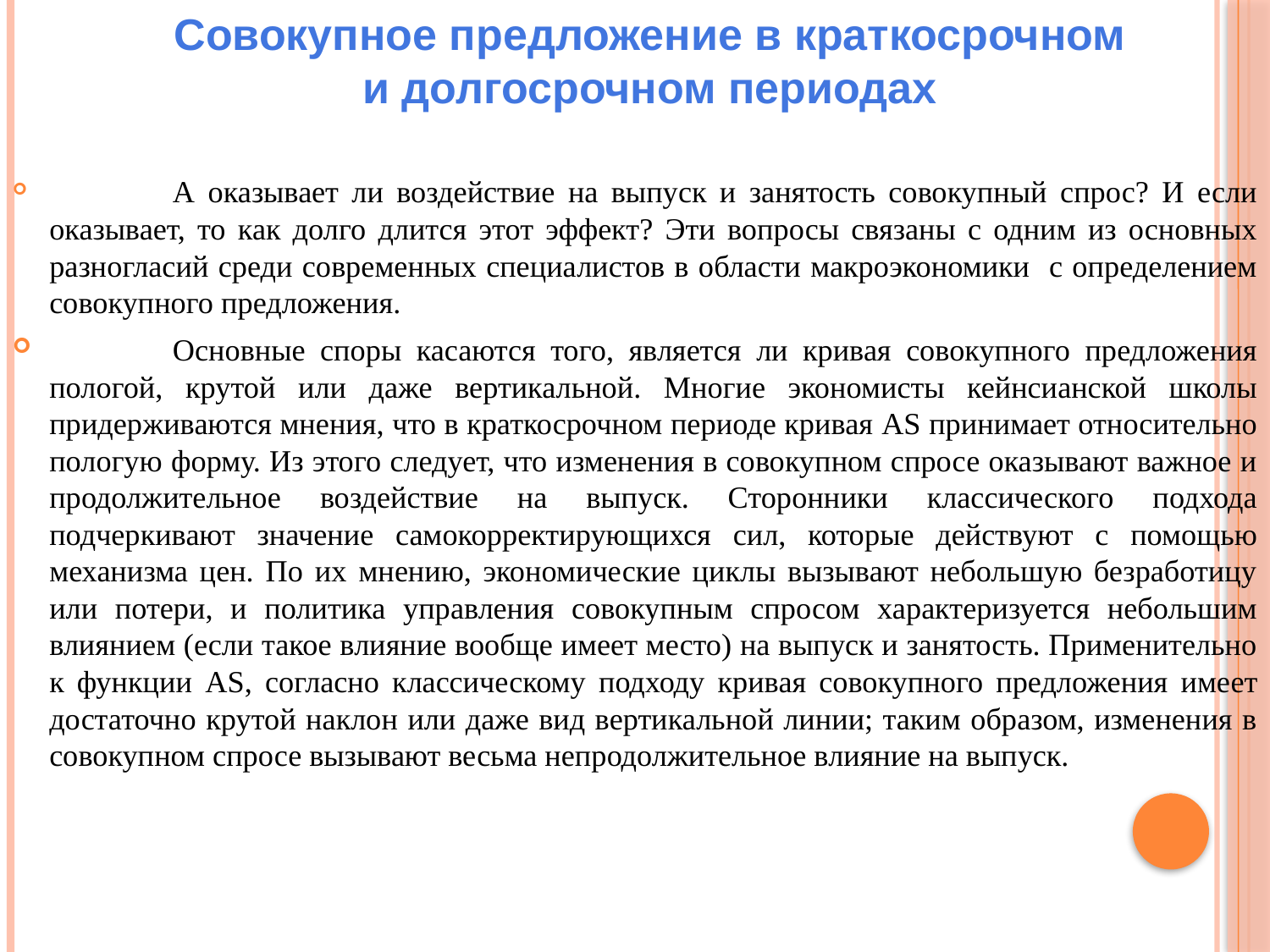

Совокупное предложение в краткосрочном и долгосрочном периодах
	А оказывает ли воздействие на выпуск и занятость совокупный спрос? И если оказывает, то как долго длится этот эффект? Эти вопросы связаны с одним из основных разногласий среди современных специалистов в области макроэкономики  с определением совокупного предложения.
	Основные споры касаются того, является ли кривая совокупного предложения пологой, крутой или даже вертикальной. Многие экономисты кейнсианской школы придерживаются мнения, что в краткосрочном периоде кривая AS принимает относительно пологую форму. Из этого следует, что изменения в совокупном спросе оказывают важное и продолжительное воздействие на выпуск. Сторонники классического подхода подчеркивают значение самокорректирующихся сил, которые действуют с помощью механизма цен. По их мнению, экономические циклы вызывают небольшую безработицу или потери, и политика управления совокупным спросом характеризуется небольшим влиянием (если такое влияние вообще имеет место) на выпуск и занятость. Применительно к функции AS, согласно классическому подходу кривая совокупного предложения име­ет достаточно крутой наклон или даже вид вертикальной линии; таким образом, изменения в совокупном спросе вызывают весьма непродолжительное влияние на выпуск.